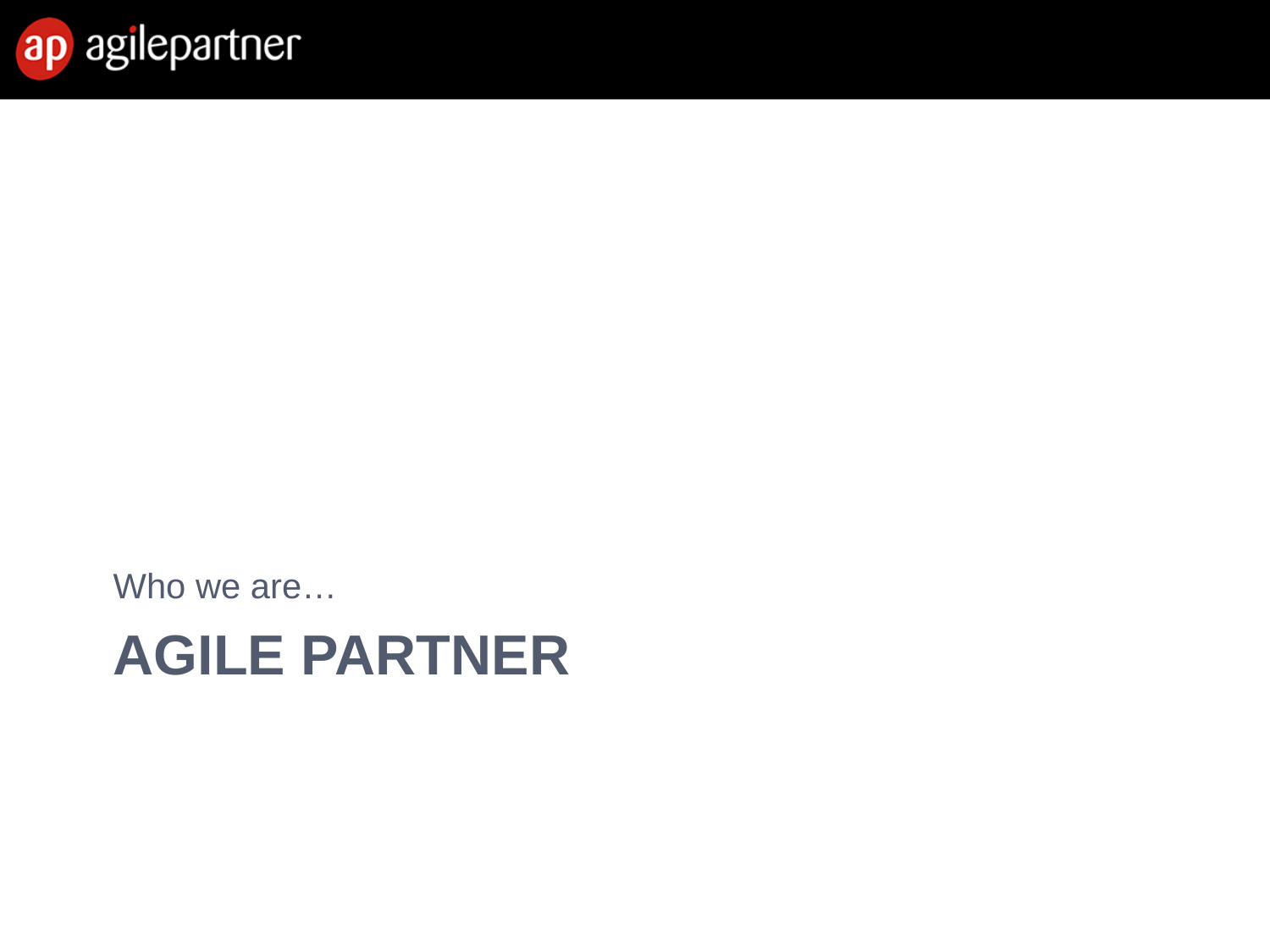

Who we are…
# AGILE PARTNER
28 Feb. 2013
Introduction to agile methods
4